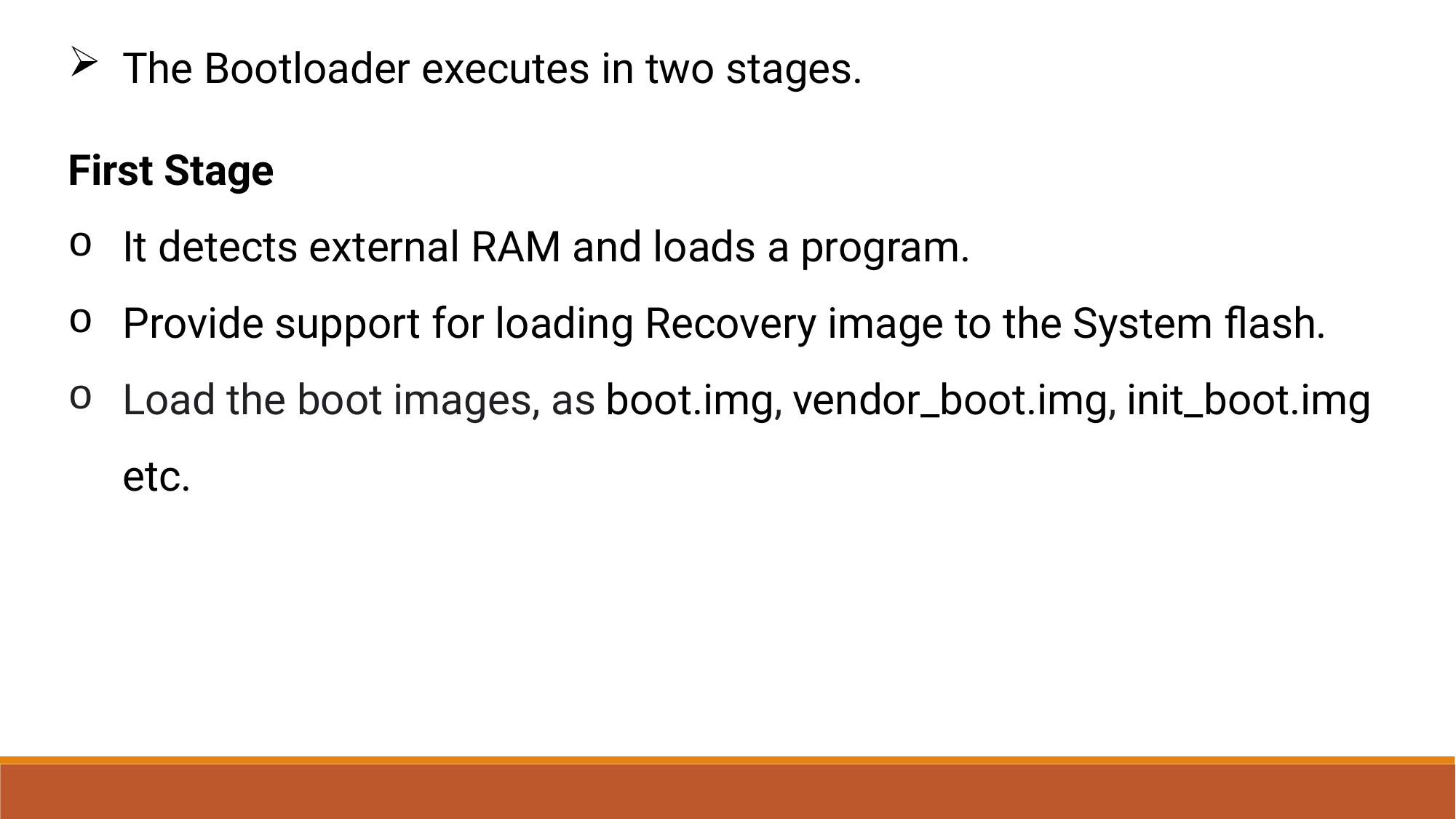

The Bootloader executes in two stages.

First Stage
It detects external RAM and loads a program.
Provide support for loading Recovery image to the System flash.
Load the boot images, as boot.img, vendor_boot.img, init_boot.img etc.